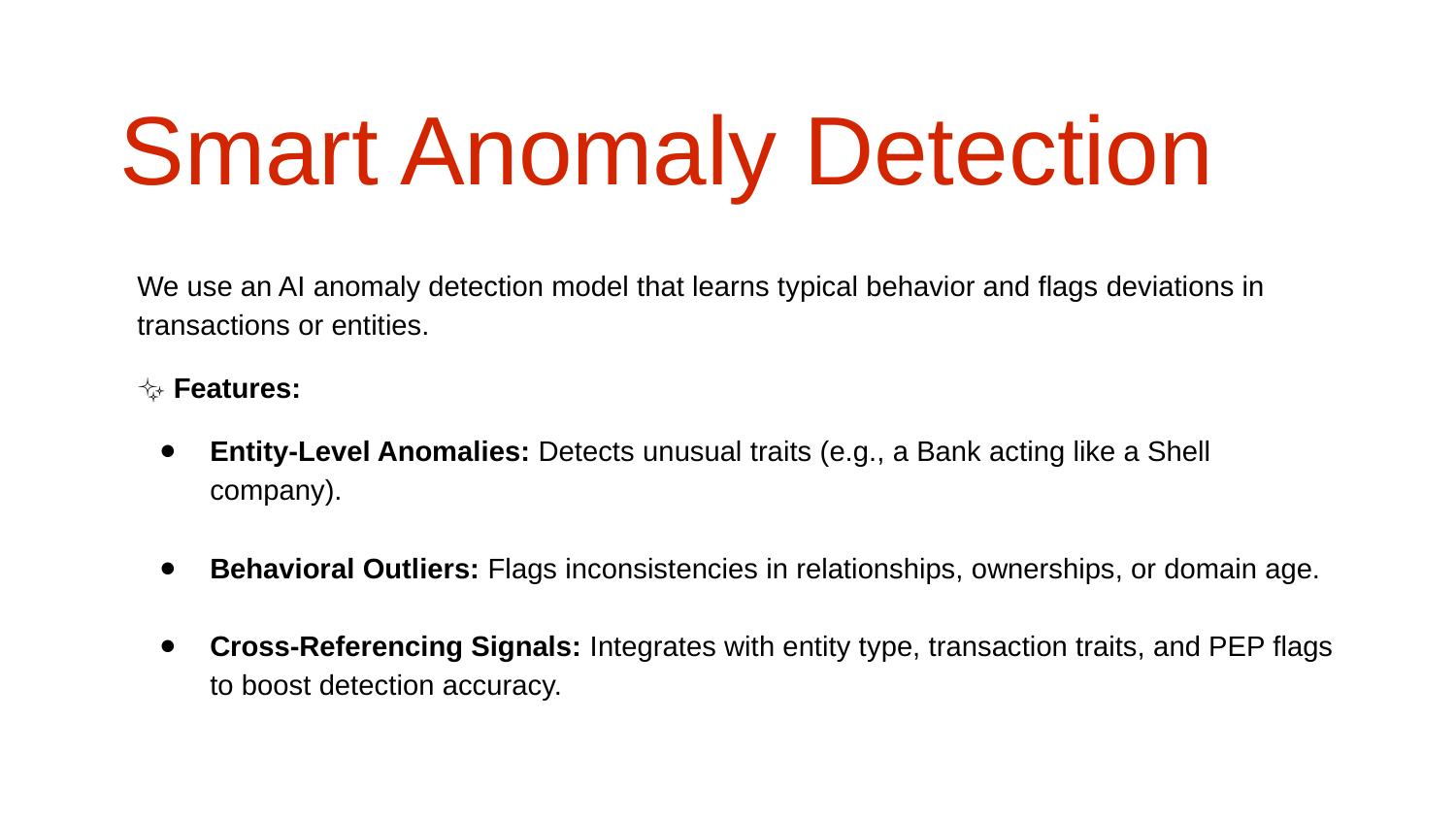

Smart Anomaly Detection
We use an AI anomaly detection model that learns typical behavior and flags deviations in transactions or entities.
✨ Features:
Entity-Level Anomalies: Detects unusual traits (e.g., a Bank acting like a Shell company).
Behavioral Outliers: Flags inconsistencies in relationships, ownerships, or domain age.
Cross-Referencing Signals: Integrates with entity type, transaction traits, and PEP flags to boost detection accuracy.